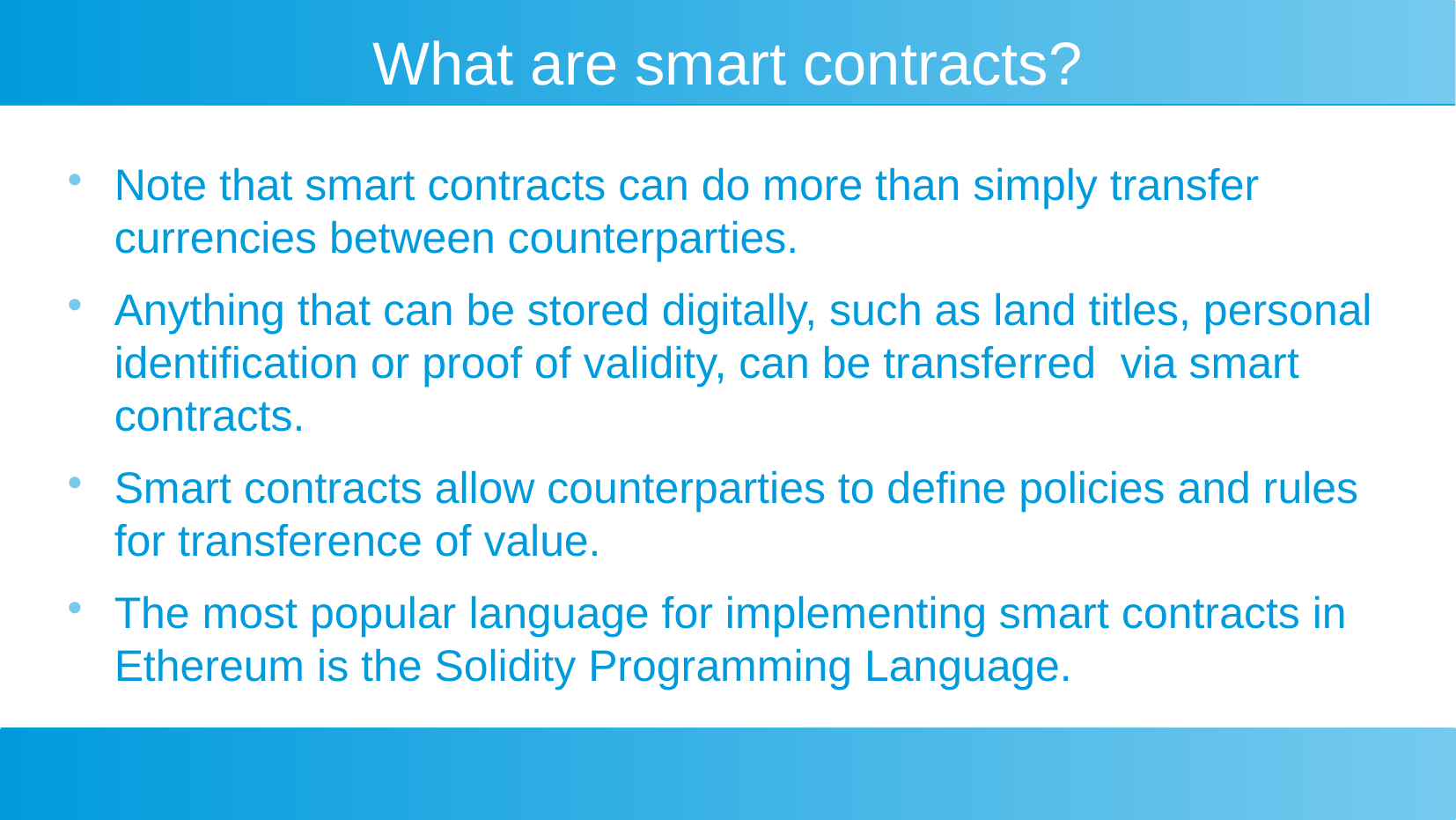

What are smart contracts?
Note that smart contracts can do more than simply transfer currencies between counterparties.
Anything that can be stored digitally, such as land titles, personal identification or proof of validity, can be transferred  via smart contracts.
Smart contracts allow counterparties to define policies and rules for transference of value.
The most popular language for implementing smart contracts in Ethereum is the Solidity Programming Language.